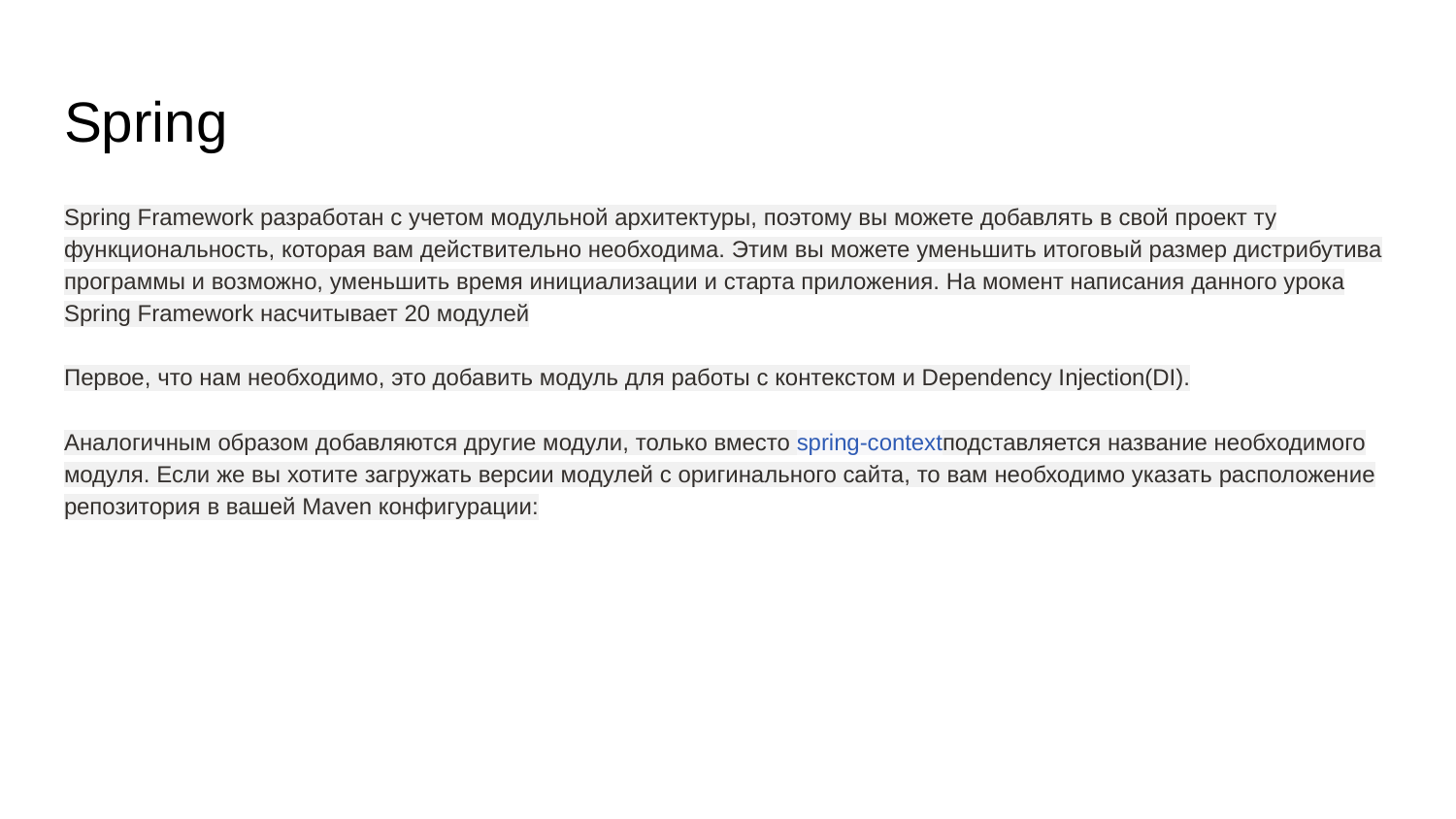

# Spring
Spring Framework разработан с учетом модульной архитектуры, поэтому вы можете добавлять в свой проект ту функциональность, которая вам действительно необходима. Этим вы можете уменьшить итоговый размер дистрибутива программы и возможно, уменьшить время инициализации и старта приложения. На момент написания данного урока Spring Framework насчитывает 20 модулей
Первое, что нам необходимо, это добавить модуль для работы с контекстом и Dependency Injection(DI).
Аналогичным образом добавляются другие модули, только вместо spring-contextподставляется название необходимого модуля. Если же вы хотите загружать версии модулей с оригинального сайта, то вам необходимо указать расположение репозитория в вашей Maven конфигурации: